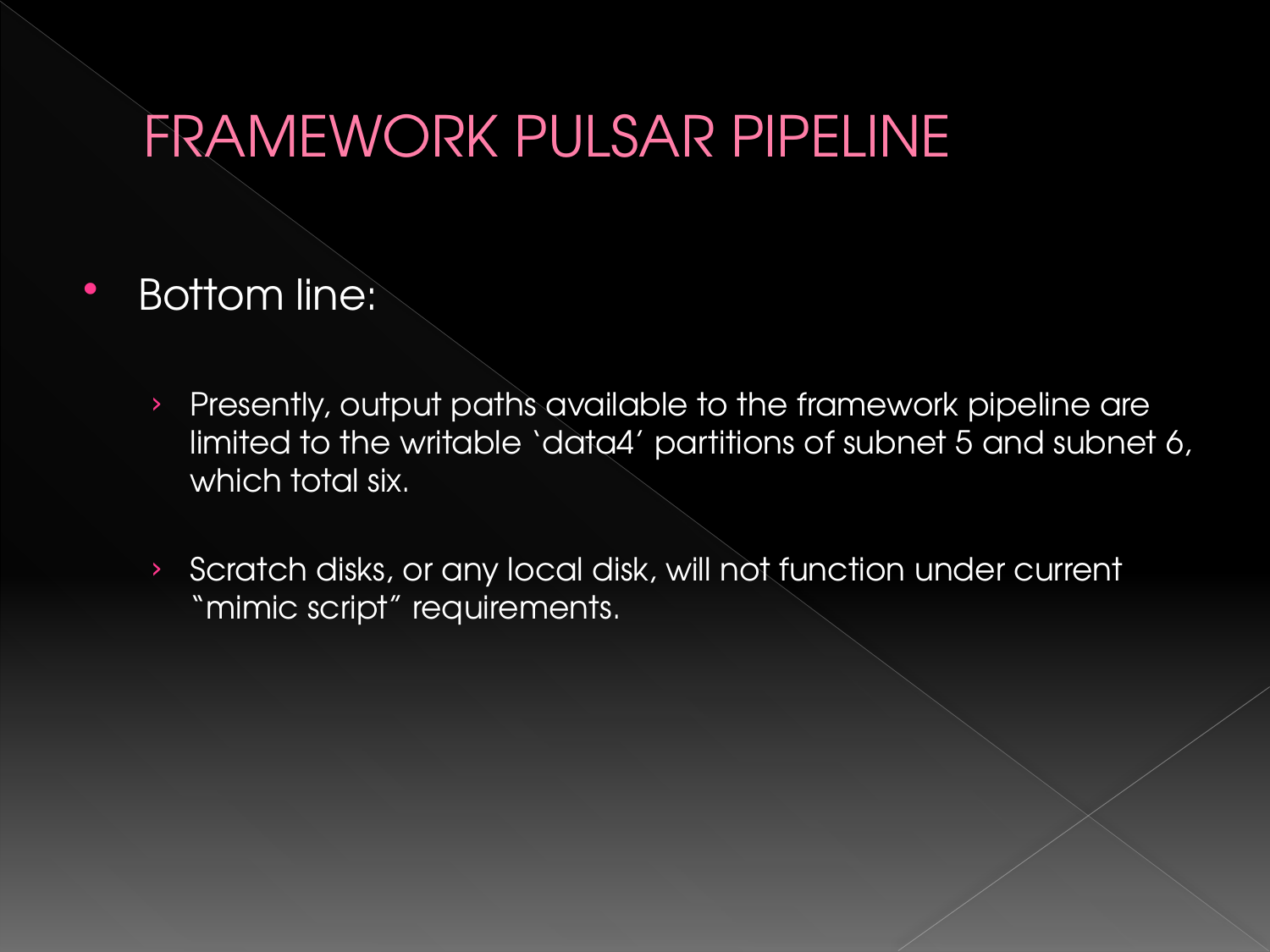

# FRAMEWORK PULSAR PIPELINE
Bottom line:

Presently, output paths available to the framework pipeline are limited to the writable ‘data4’ partitions of subnet 5 and subnet 6, which total six.

Scratch disks, or any local disk, will not function under current “mimic script” requirements.